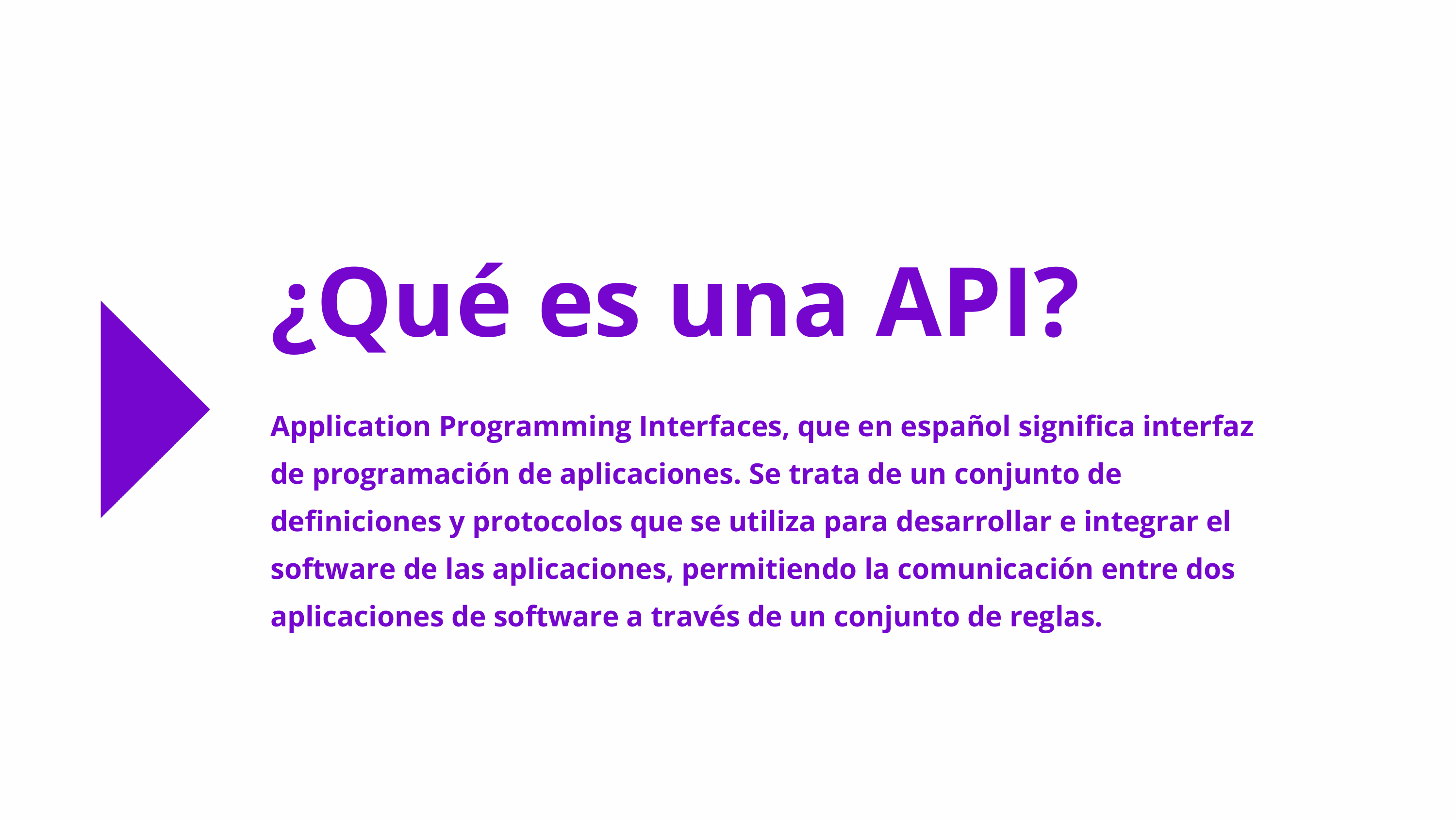

¿Qué es una API?
Application Programming Interfaces, que en español significa interfaz de programación de aplicaciones. Se trata de un conjunto de definiciones y protocolos que se utiliza para desarrollar e integrar el software de las aplicaciones, permitiendo la comunicación entre dos aplicaciones de software a través de un conjunto de reglas.